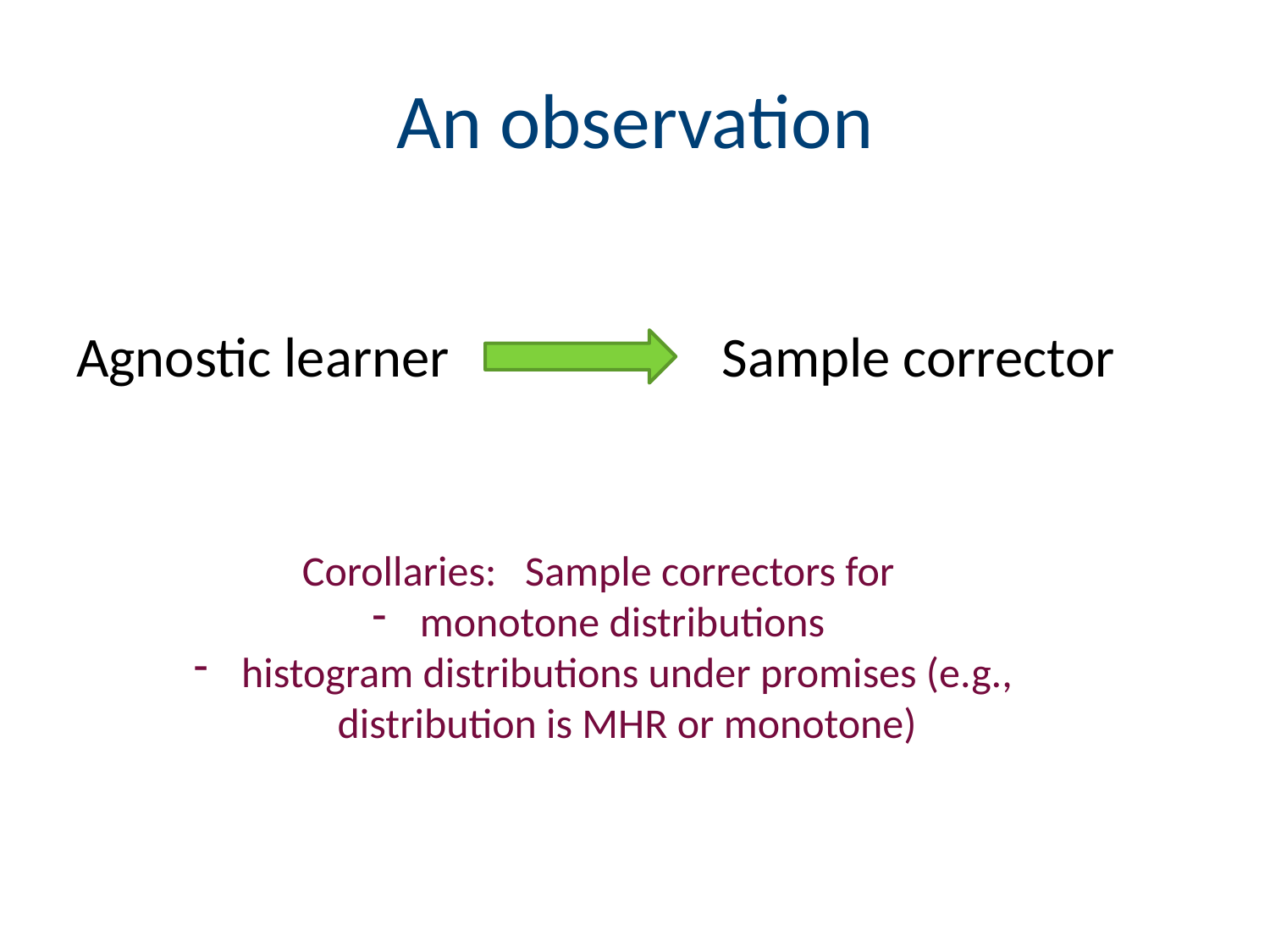

# An observation
Agnostic learner
Sample corrector

Corollaries:   Sample correctors for
monotone distributions
histogram distributions under promises (e.g., distribution is MHR or monotone)